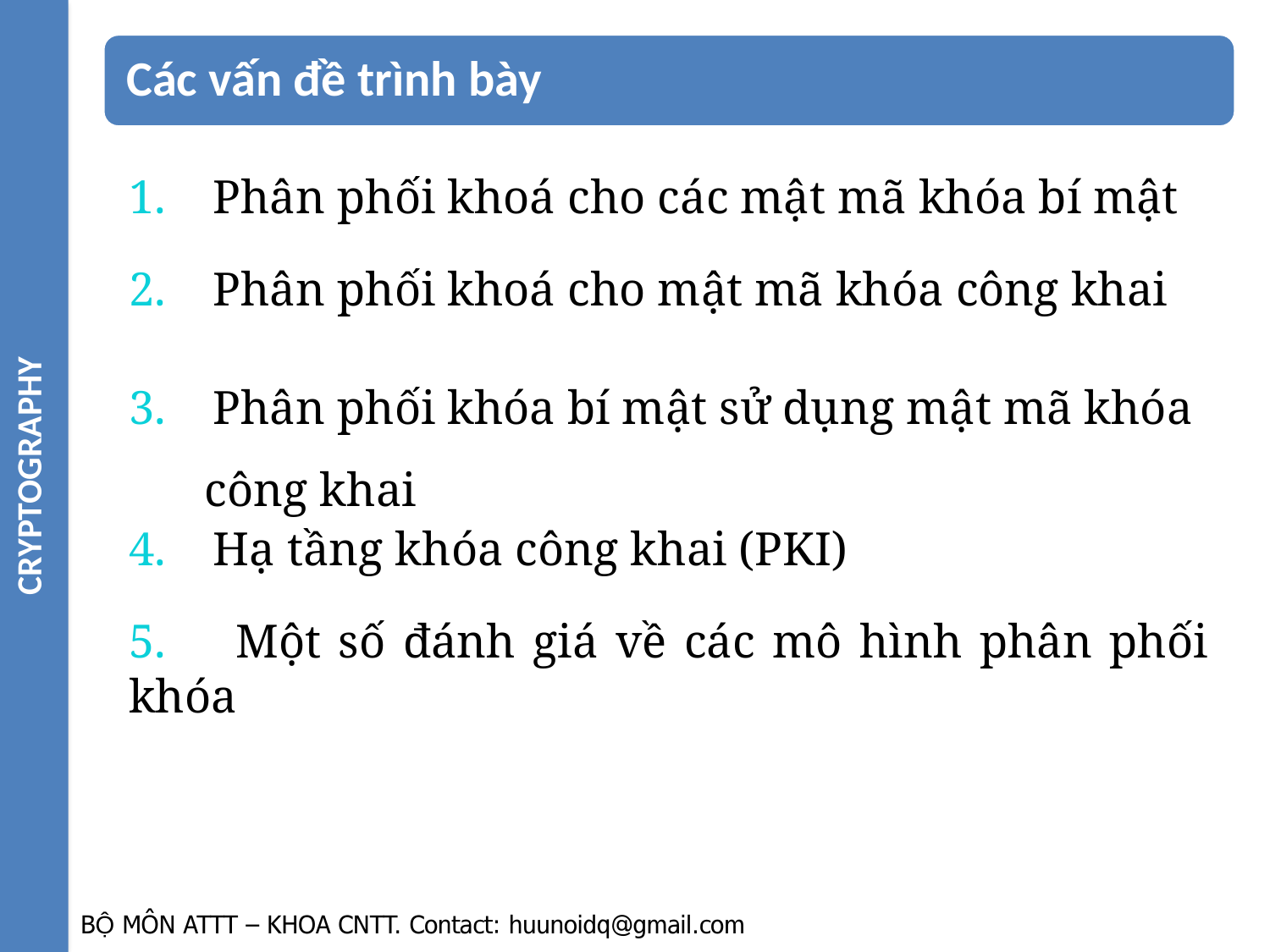

CRYPTOGRAPHY
Các vấn đề trình bày
1.    Phân phối khoá cho các mật mã khóa bí mật
2.    Phân phối khoá cho mật mã khóa công khai
3.    Phân phối khóa bí mật sử dụng mật mã khóa công khai
4.    Hạ tầng khóa công khai (PKI)
5.    Một số đánh giá về các mô hình phân phối khóa
BỘ MÔN ATTT – KHOA CNTT. Contact: huunoidq@gmail.com